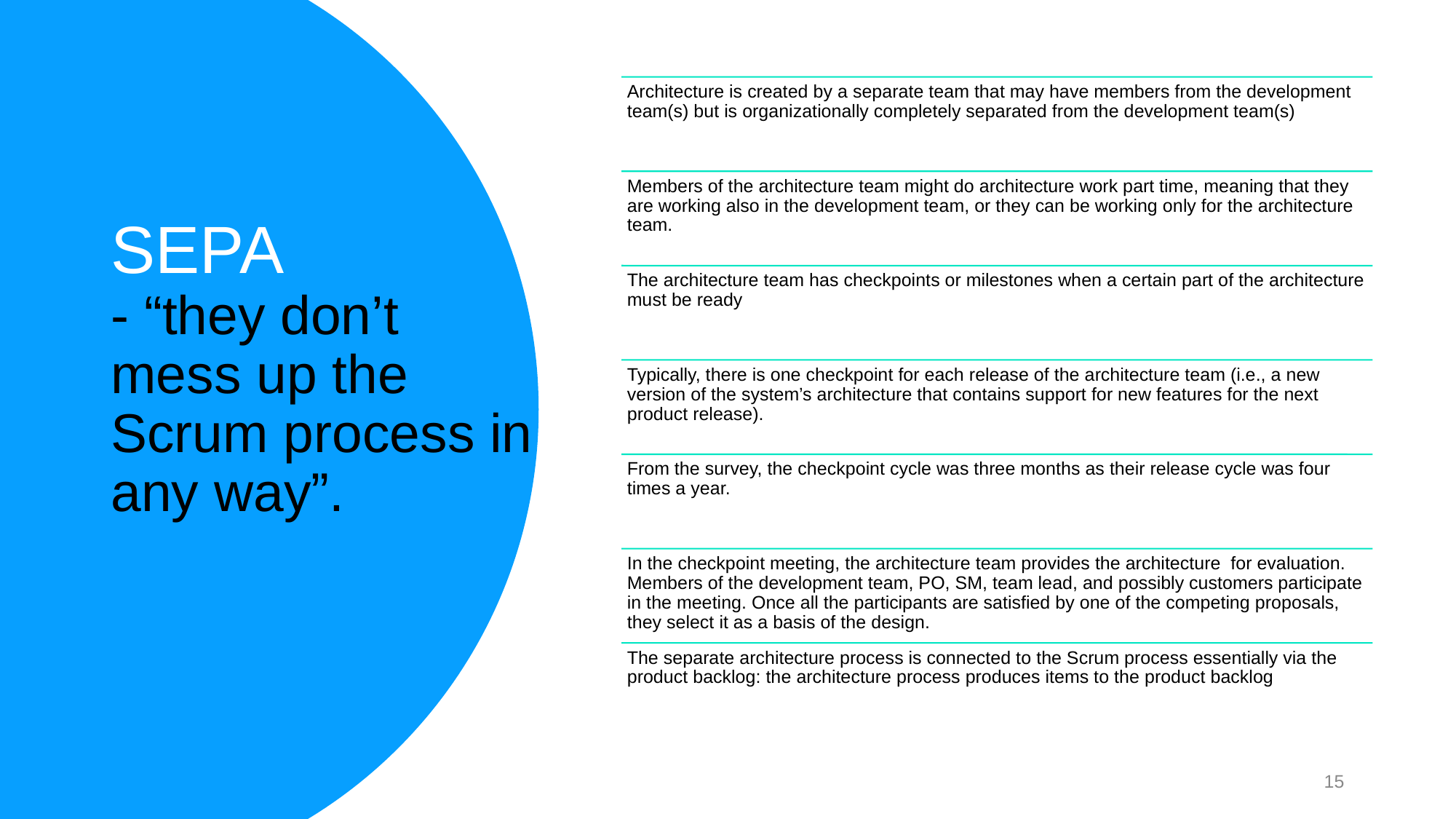

Architecture is created by a separate team that may have members from the development team(s) but is organizationally completely separated from the development team(s)
Members of the architecture team might do architecture work part time, meaning that they are working also in the development team, or they can be working only for the architecture team.
The architecture team has checkpoints or milestones when a certain part of the architecture must be ready
Typically, there is one checkpoint for each release of the architecture team (i.e., a new version of the system’s architecture that contains support for new features for the next product release).
From the survey, the checkpoint cycle was three months as their release cycle was four times a year.
In the checkpoint meeting, the architecture team provides the architecture  for evaluation. Members of the development team, PO, SM, team lead, and possibly customers participate in the meeting. Once all the participants are satisfied by one of the competing proposals, they select it as a basis of the design.
The separate architecture process is connected to the Scrum process essentially via the product backlog: the architecture process produces items to the product backlog
# SEPA - “they don’t mess up the Scrum process in any way”.
15